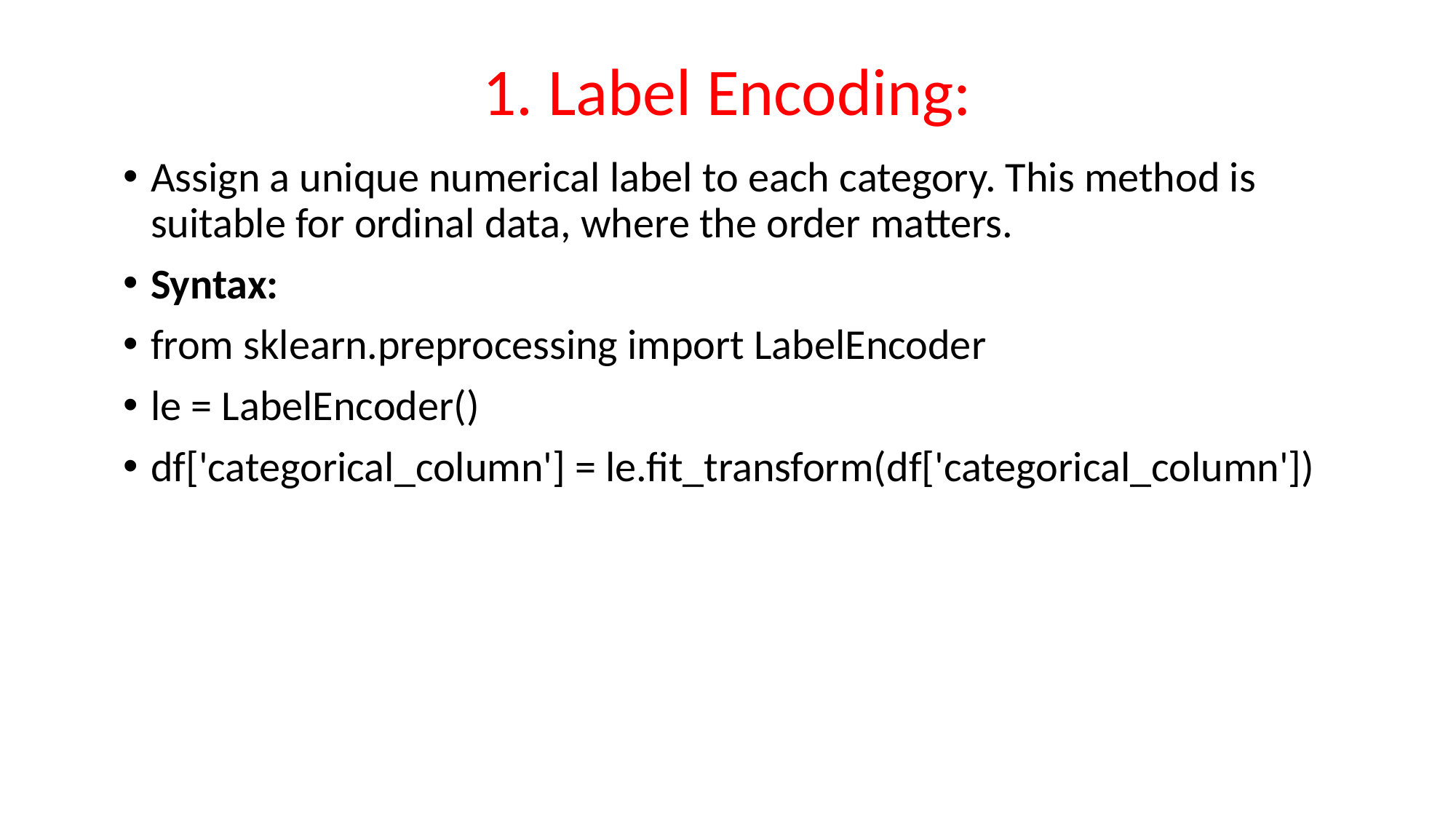

# 1. Label Encoding:
Assign a unique numerical label to each category. This method is suitable for ordinal data, where the order matters.
Syntax:
from sklearn.preprocessing import LabelEncoder
le = LabelEncoder()
df['categorical_column'] = le.fit_transform(df['categorical_column'])